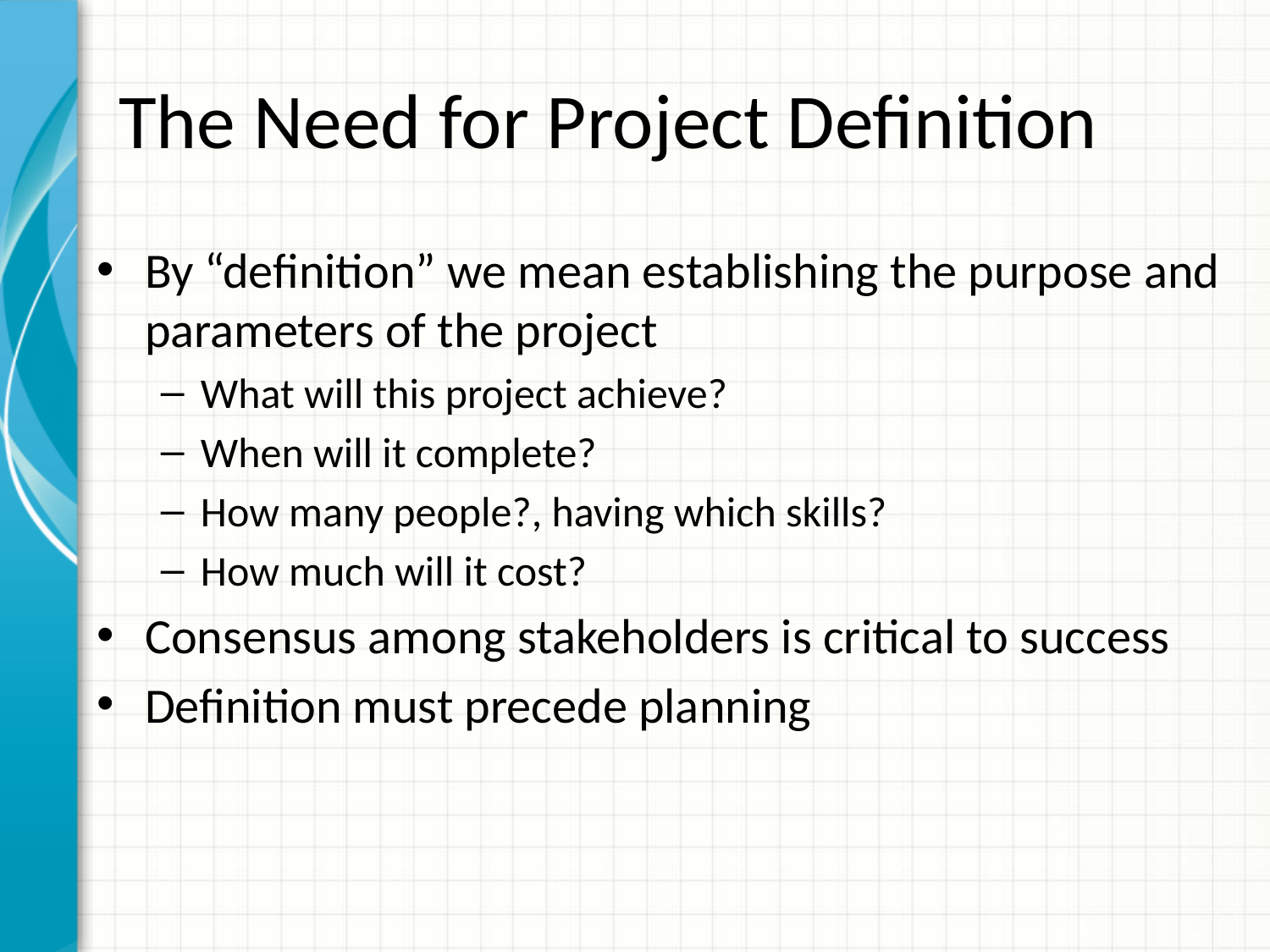

# The Need for Project Definition
By “definition” we mean establishing the purpose and parameters of the project
What will this project achieve?
When will it complete?
How many people?, having which skills?
How much will it cost?
Consensus among stakeholders is critical to success
Definition must precede planning